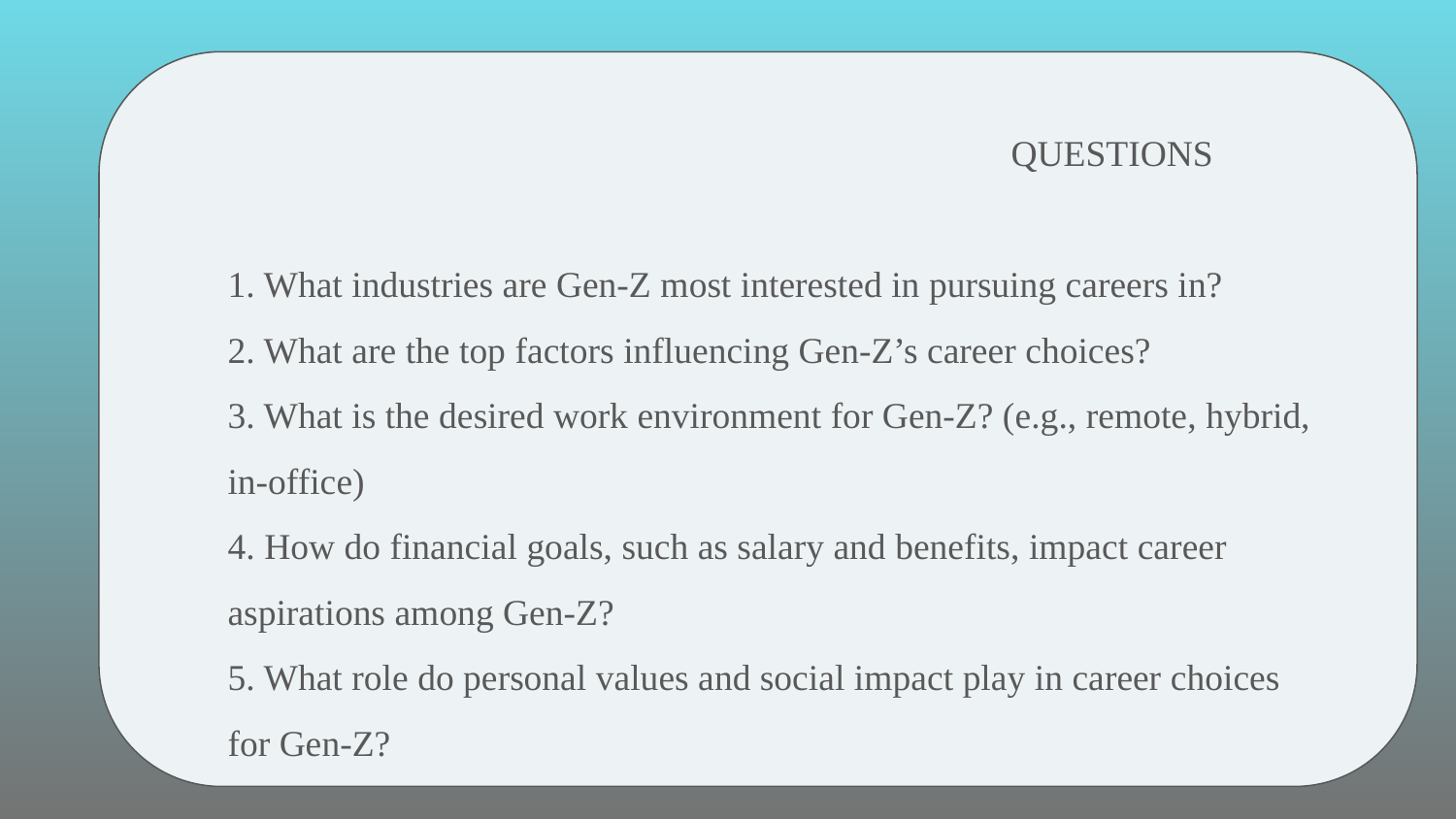

QUESTIONS

1. What industries are Gen-Z most interested in pursuing careers in?
2. What are the top factors influencing Gen-Z’s career choices?
3. What is the desired work environment for Gen-Z? (e.g., remote, hybrid, in-office)
4. How do financial goals, such as salary and benefits, impact career aspirations among Gen-Z?
5. What role do personal values and social impact play in career choices for Gen-Z?